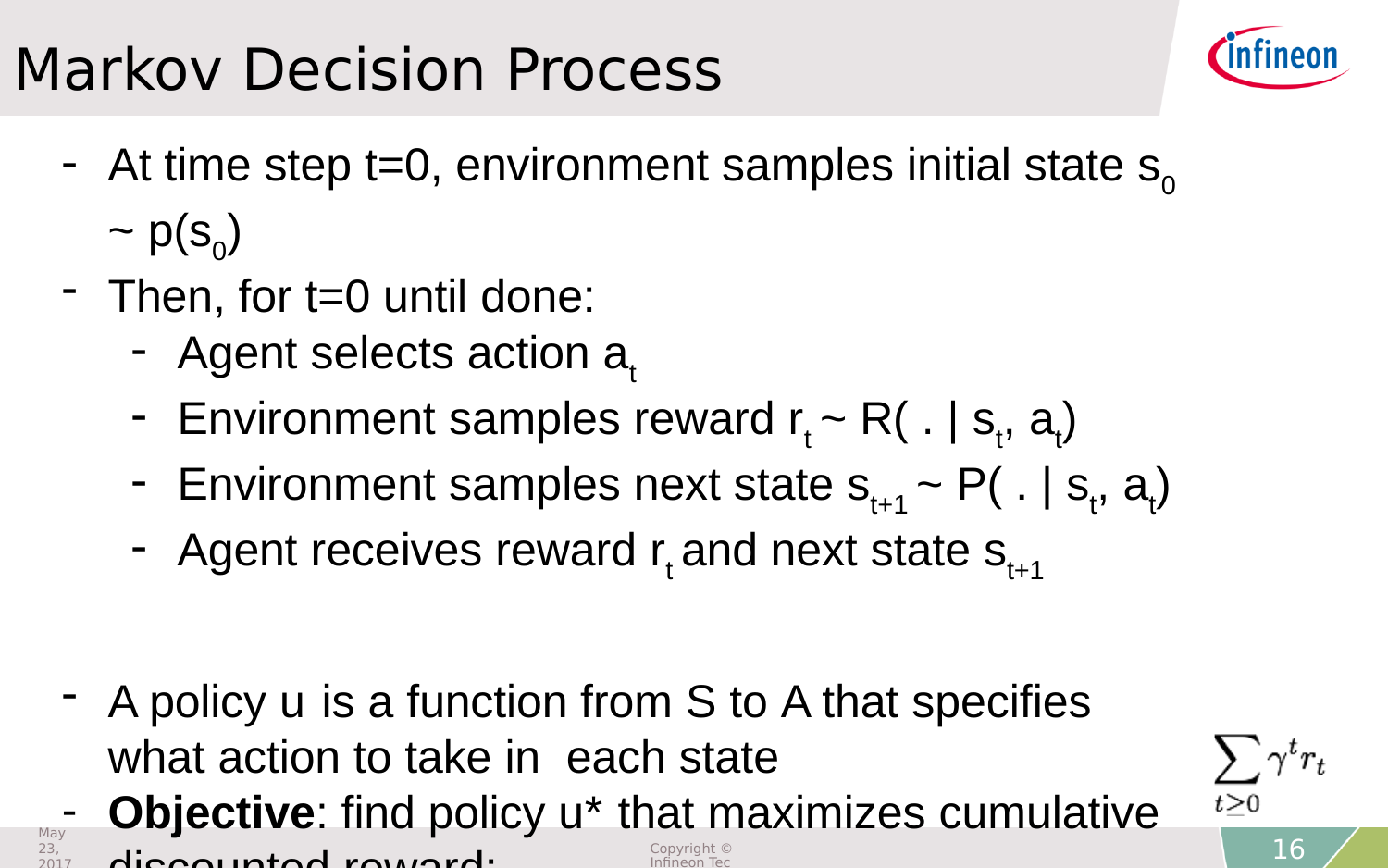

Markov Decision Process
At time step t=0, environment samples initial state s0 ~ p(s0)
Then, for t=0 until done:
Agent selects action at
Environment samples reward rt ~ R( . | st, at)
Environment samples next state st+1 ~ P( . | st, at)
Agent receives reward rt and next state st+1

A policy u is a function from S to A that specifies what action to take in  each state
Objective: find policy u* that maximizes cumulative discounted reward:

May 23, 2017
Copyright © Infineon Technologies AG 2018. All rights reserved.
16